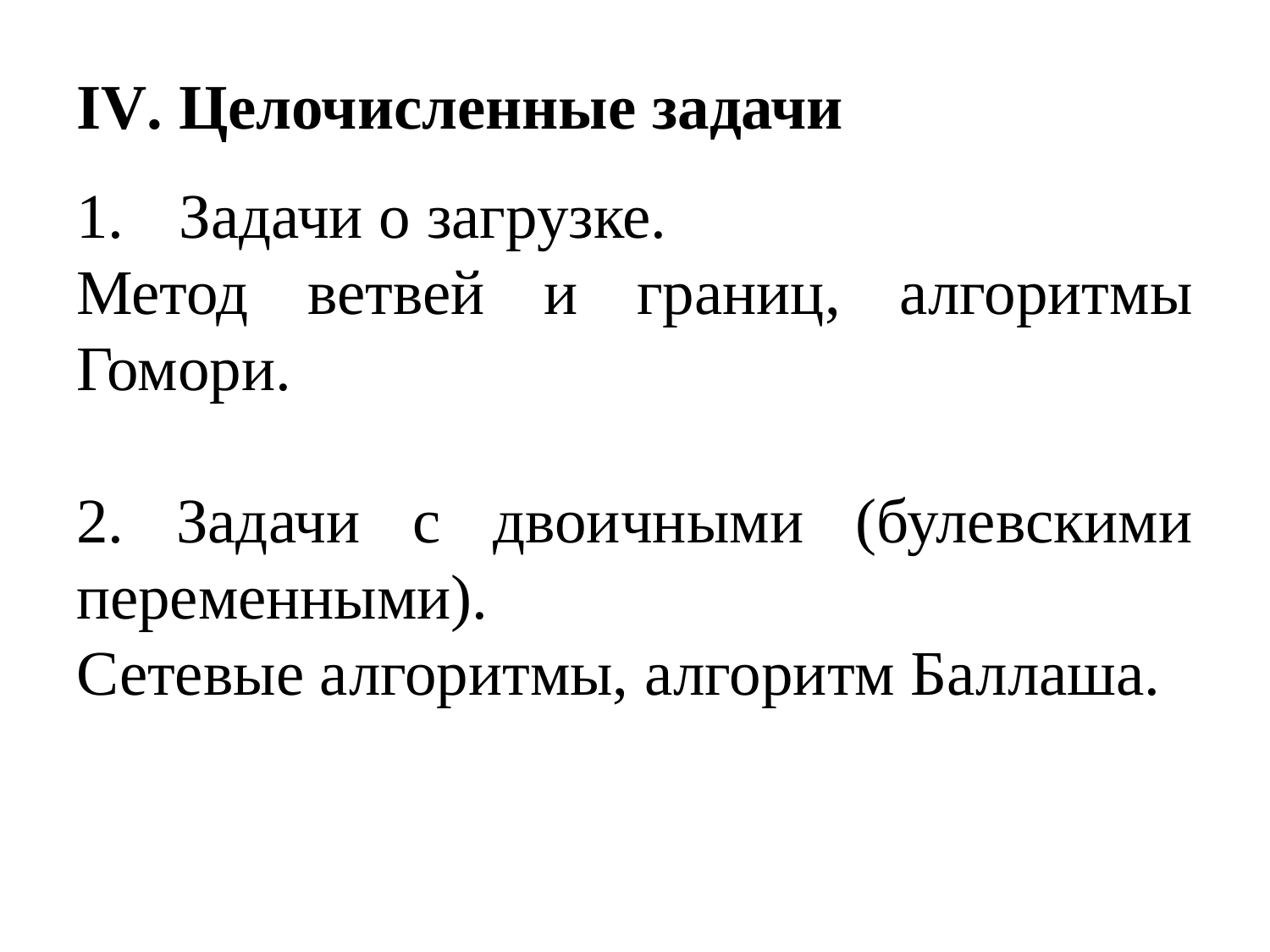

# IV. Целочисленные задачи
Задачи о загрузке.
Метод ветвей и границ, алгоритмы Гомори.

2. Задачи с двоичными (булевскими переменными).
Сетевые алгоритмы, алгоритм Баллаша.